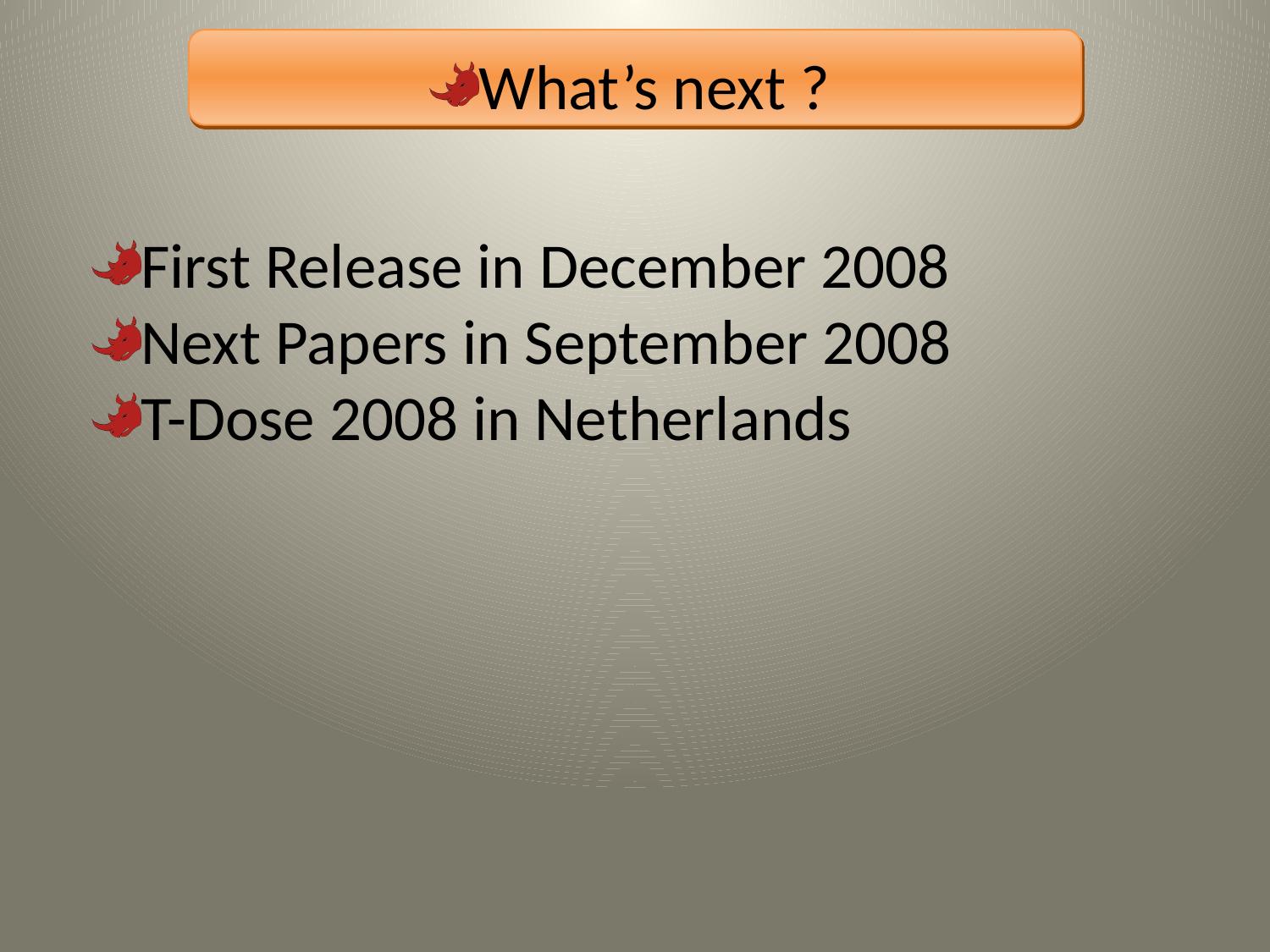

What’s next ?
First Release in December 2008
Next Papers in September 2008
T-Dose 2008 in Netherlands